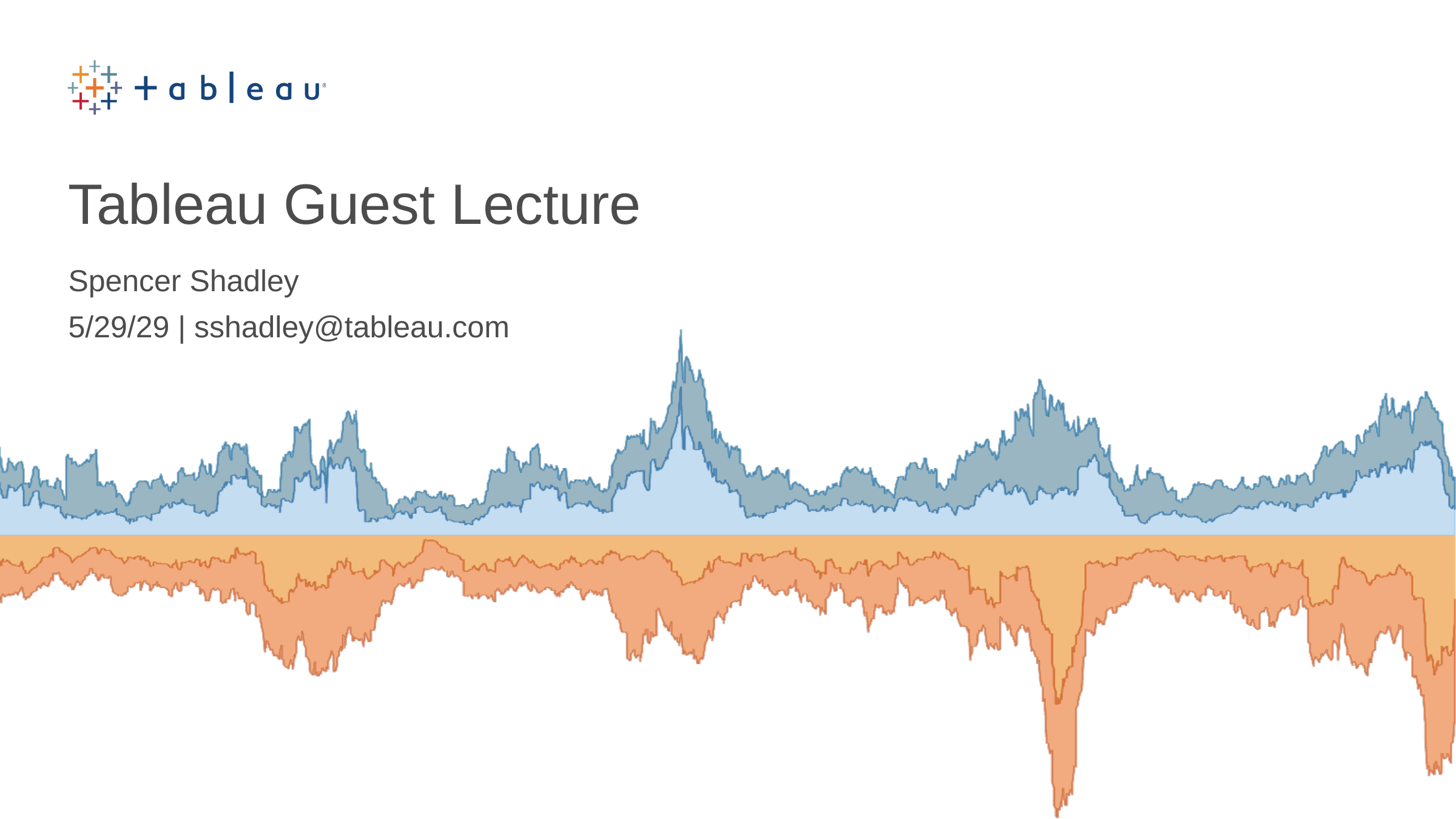

Tableau Guest Lecture
Spencer Shadley
5/29/29 | sshadley@tableau.com